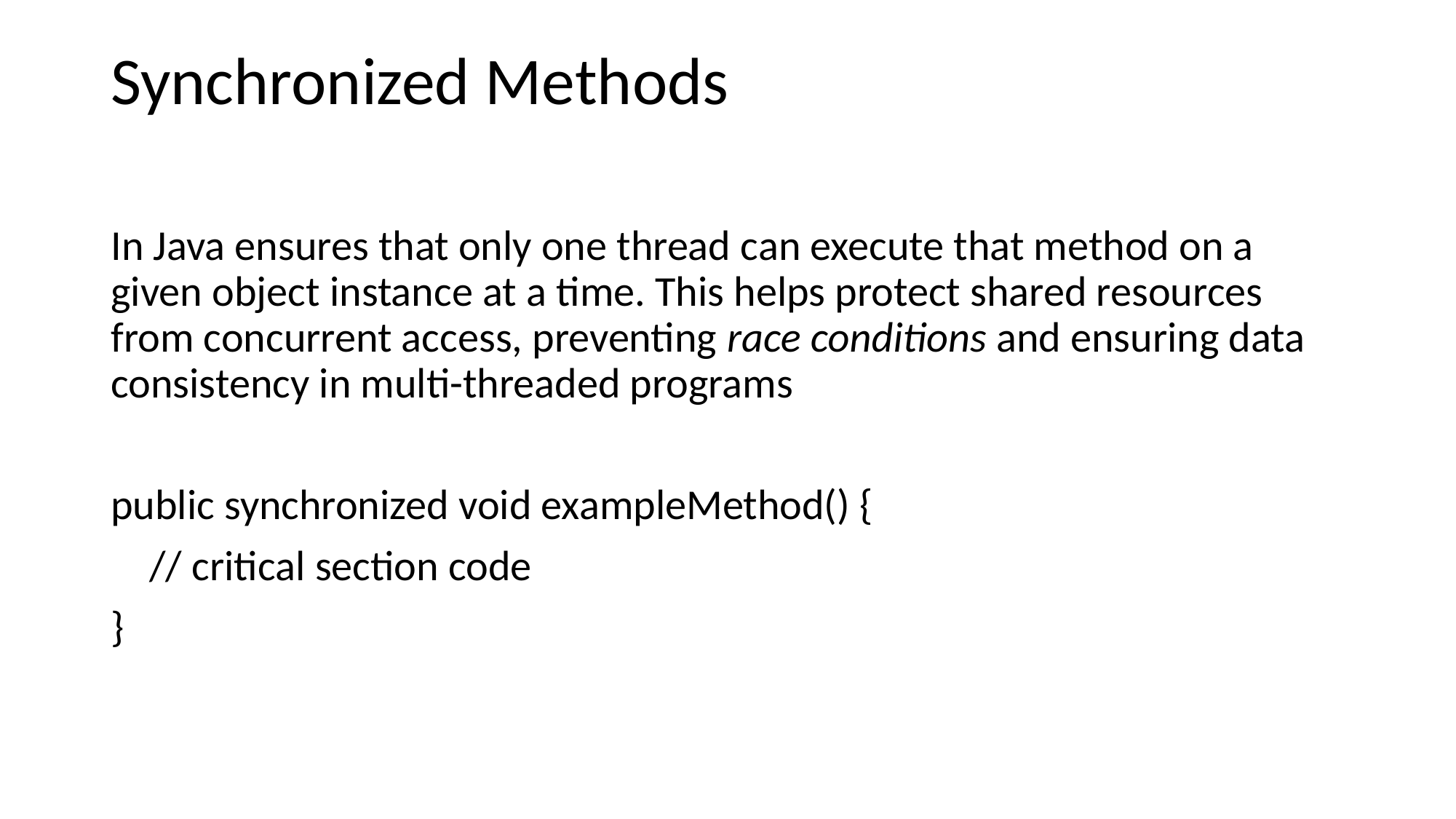

# Synchronized Methods
In Java ensures that only one thread can execute that method on a given object instance at a time. This helps protect shared resources from concurrent access, preventing race conditions and ensuring data consistency in multi-threaded programs

public synchronized void exampleMethod() {
    // critical section code
}